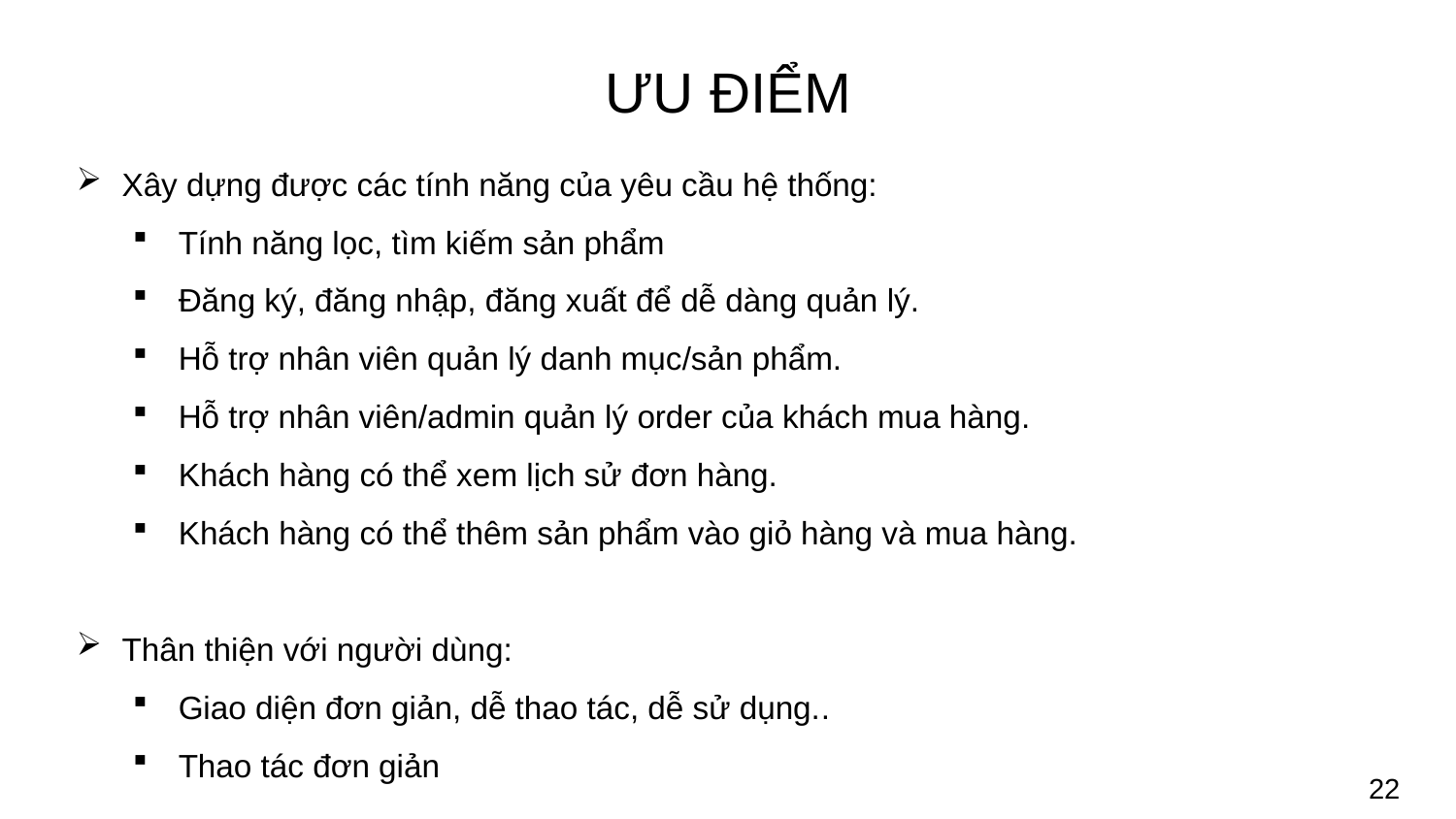

# ƯU ĐIỂM
Xây dựng được các tính năng của yêu cầu hệ thống:
Tính năng lọc, tìm kiếm sản phẩm
Đăng ký, đăng nhập, đăng xuất để dễ dàng quản lý.
Hỗ trợ nhân viên quản lý danh mục/sản phẩm.
Hỗ trợ nhân viên/admin quản lý order của khách mua hàng.
Khách hàng có thể xem lịch sử đơn hàng.
Khách hàng có thể thêm sản phẩm vào giỏ hàng và mua hàng.

Thân thiện với người dùng:
Giao diện đơn giản, dễ thao tác, dễ sử dụng..
Thao tác đơn giản
22